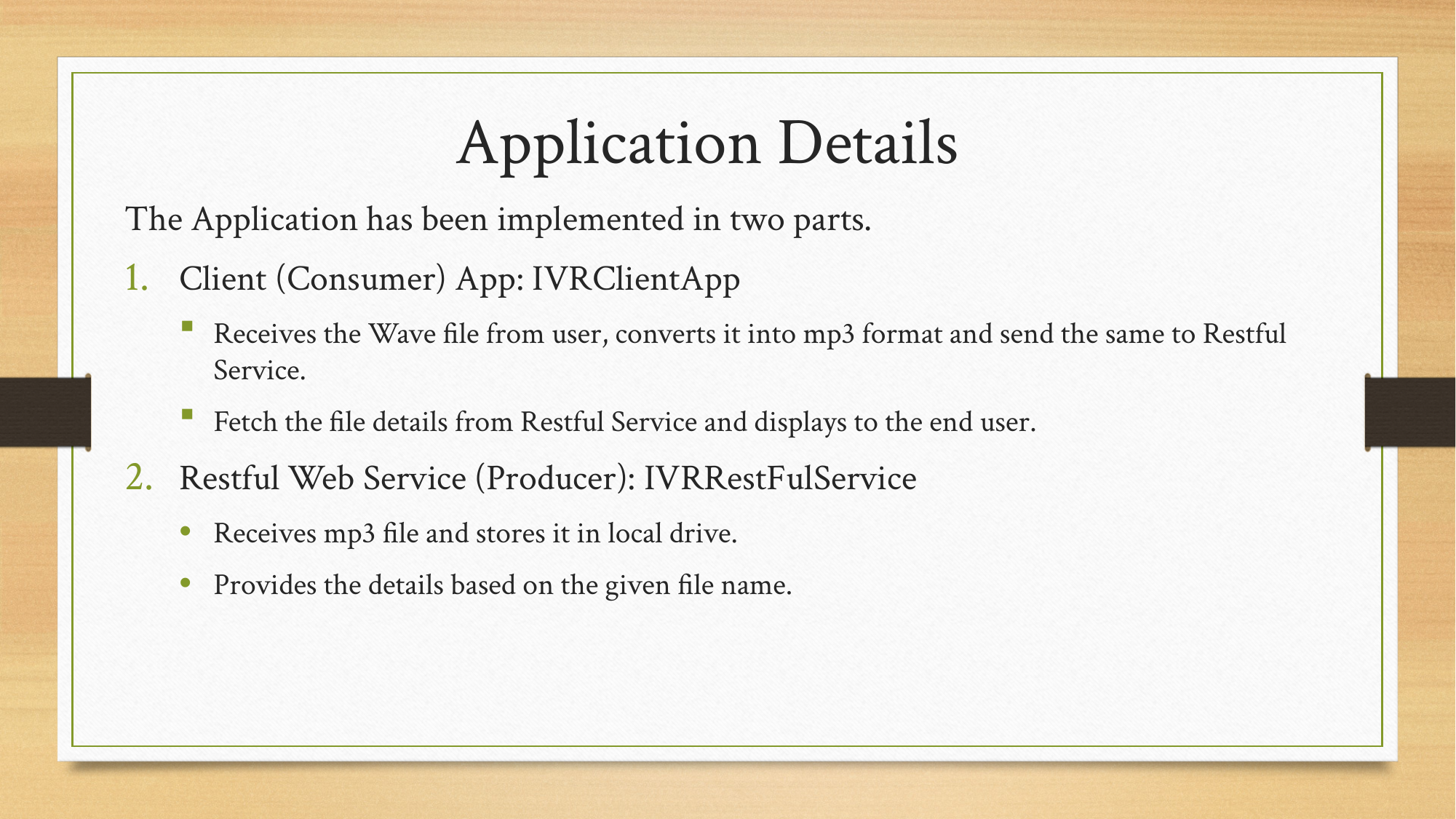

Application Details
The Application has been implemented in two parts.
Client (Consumer) App: IVRClientApp
Receives the Wave file from user, converts it into mp3 format and send the same to Restful Service.
Fetch the file details from Restful Service and displays to the end user.
Restful Web Service (Producer): IVRRestFulService
Receives mp3 file and stores it in local drive.
Provides the details based on the given file name.